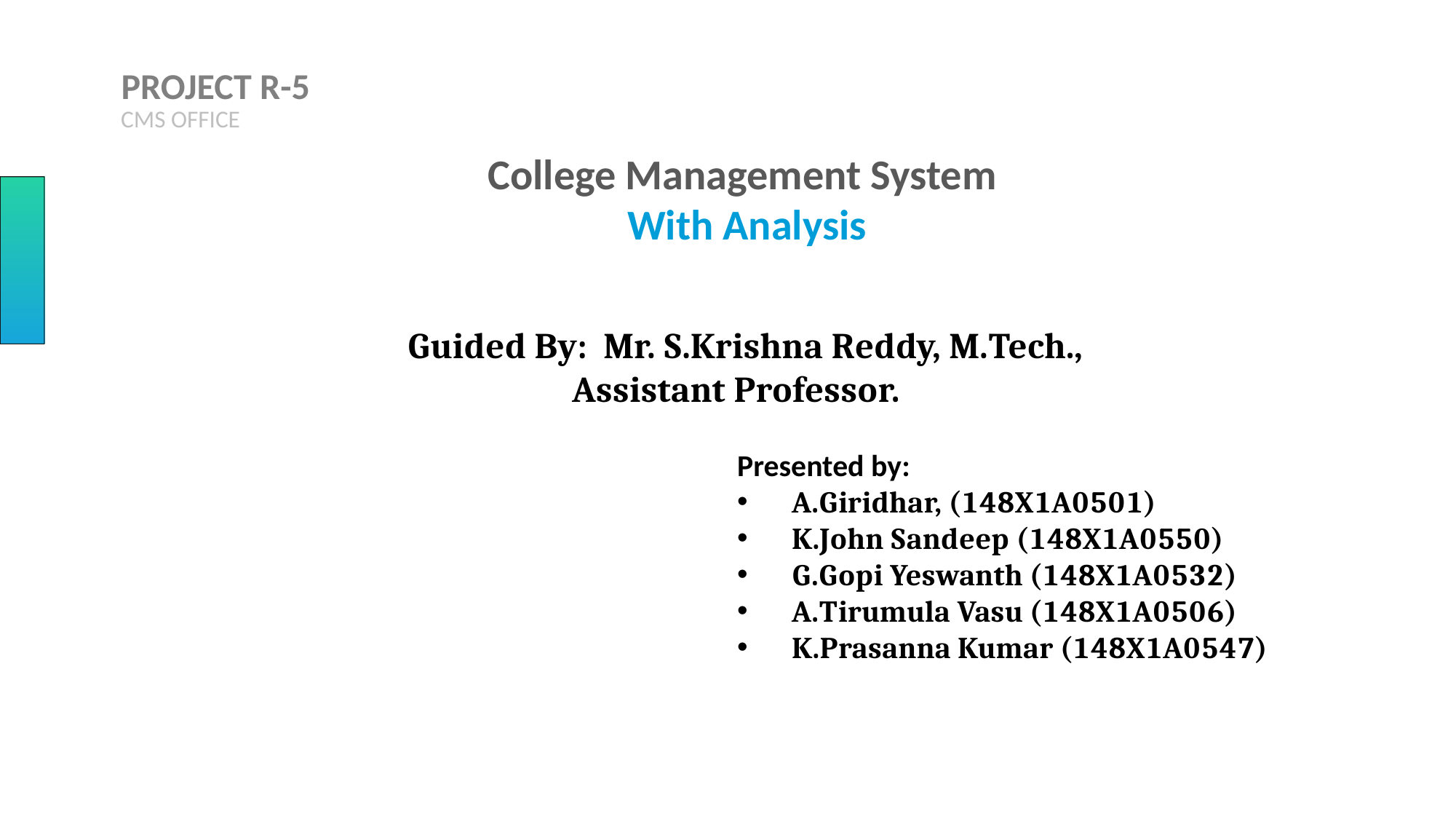

PROJECT R-5
CMS OFFICE
College Management System
 With Analysis

 Guided By:  Mr. S.Krishna Reddy, M.Tech., 		        Assistant Professor.
Presented by:
A.Giridhar, (148X1A0501)
K.John Sandeep (148X1A0550)
G.Gopi Yeswanth (148X1A0532)
A.Tirumula Vasu (148X1A0506)
K.Prasanna Kumar (148X1A0547)